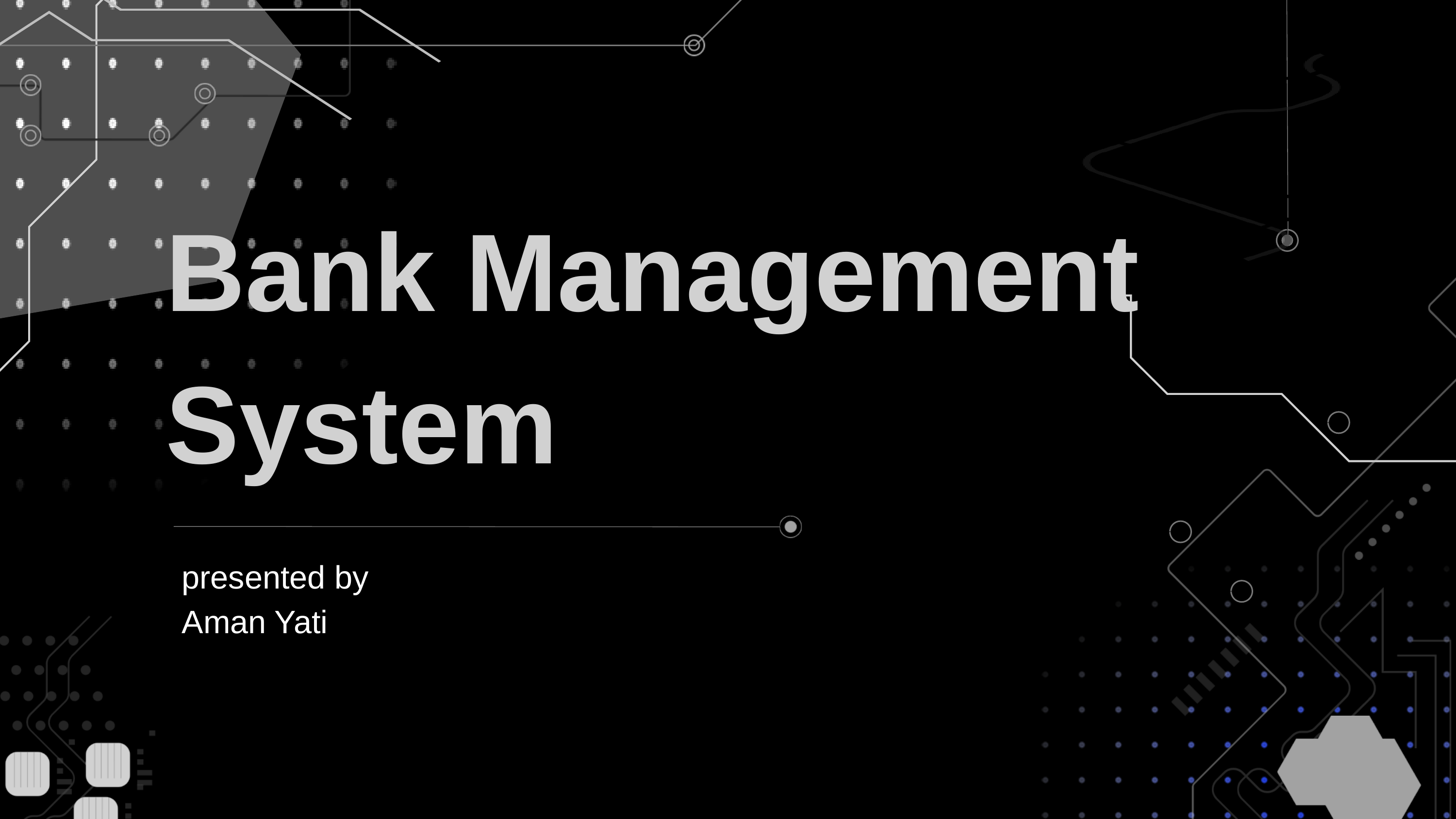

Bank Management System

presented by
Aman Yati